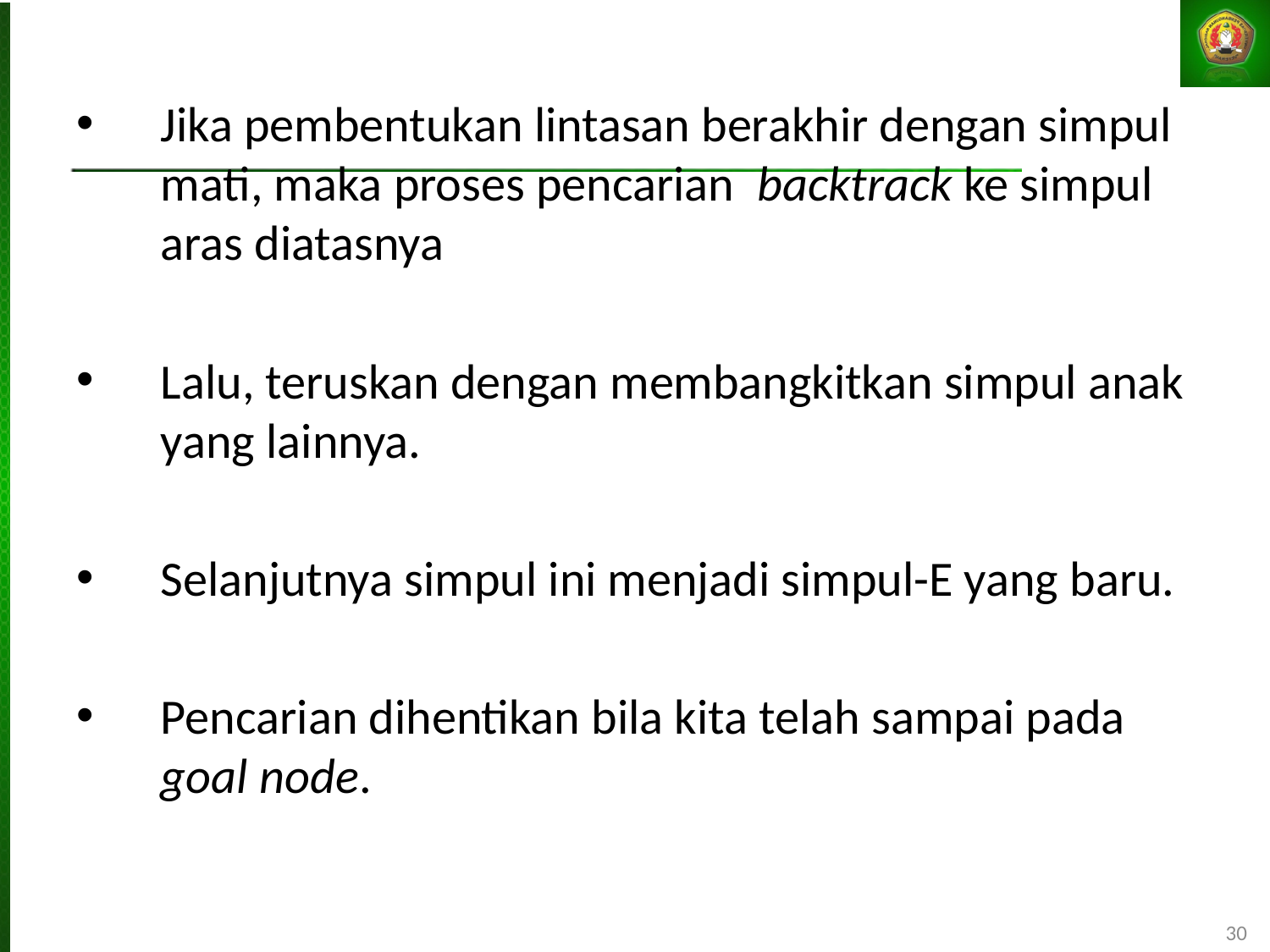

Jika pembentukan lintasan berakhir dengan simpul mati, maka proses pencarian  backtrack ke simpul  aras diatasnya

Lalu, teruskan dengan membangkitkan simpul anak yang lainnya.

Selanjutnya simpul ini menjadi simpul-E yang baru.

Pencarian dihentikan bila kita telah sampai pada goal node.

30